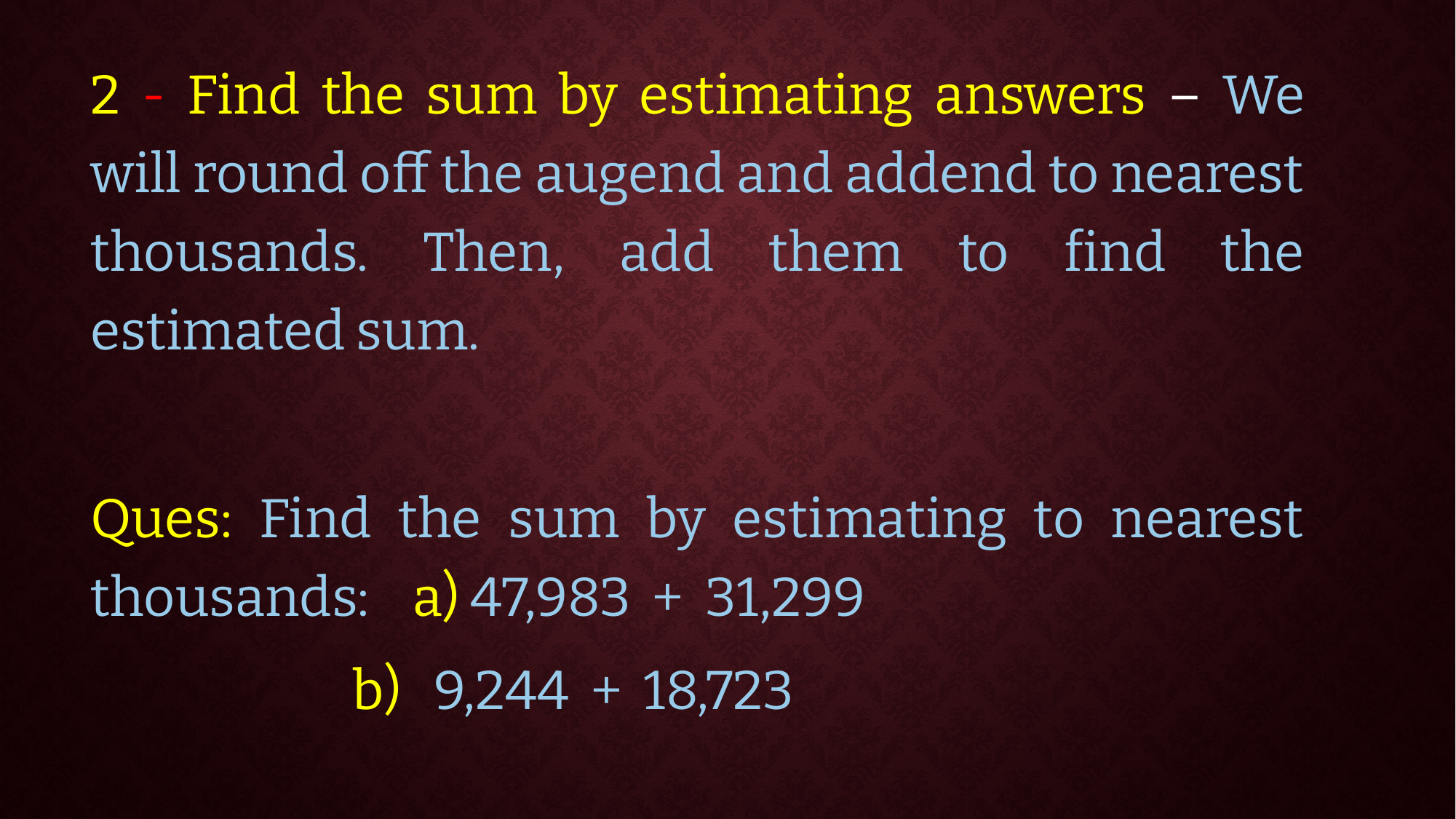

2 - Find the sum by estimating answers – We will round off the augend and addend to nearest thousands. Then, add them to find the estimated sum.

Ques: Find the sum by estimating to nearest thousands:    a) 47,983  +  31,299
                        b)   9,244  +  18,723